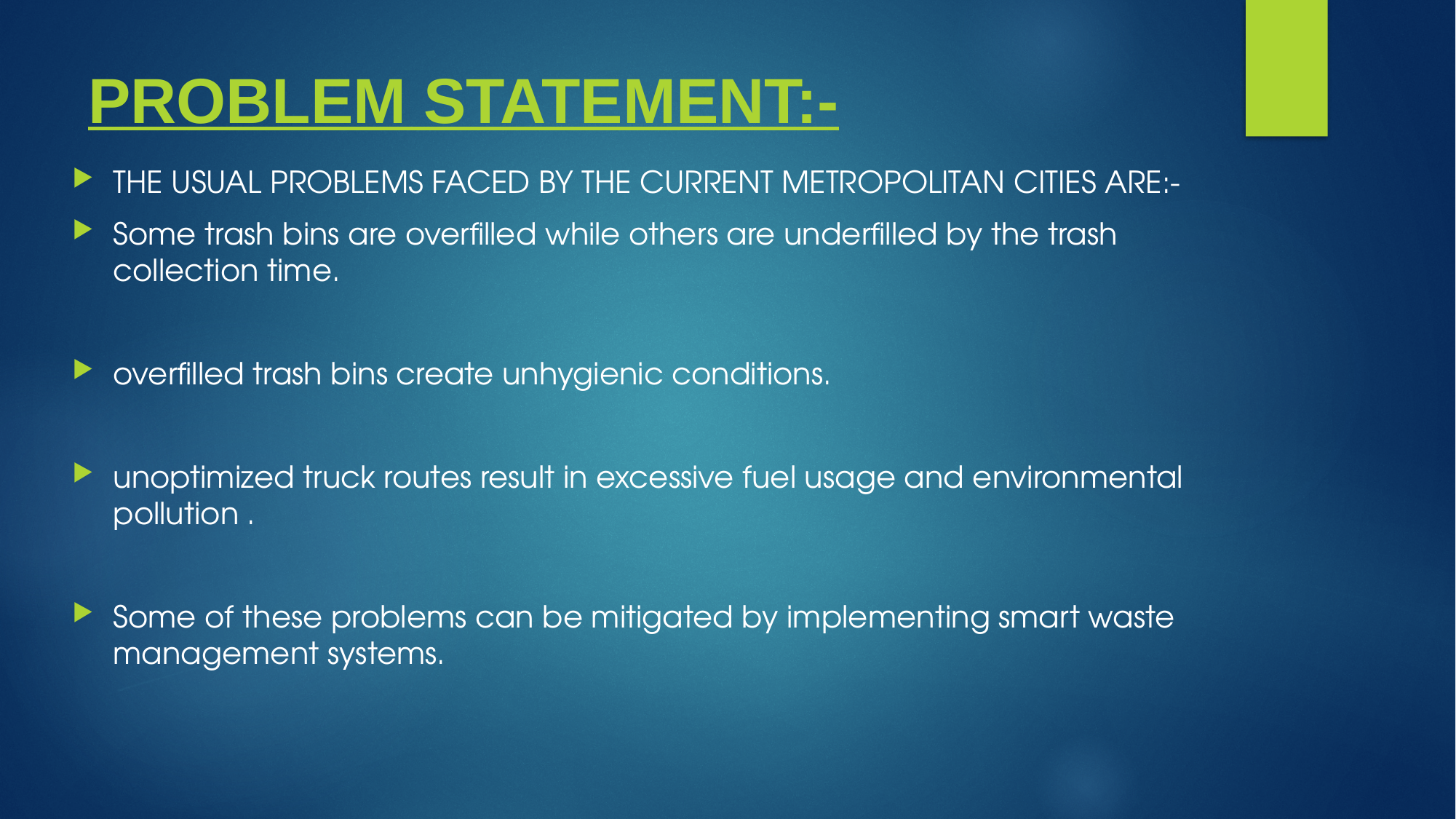

# PROBLEM STATEMENT:-
THE USUAL PROBLEMS FACED BY THE CURRENT METROPOLITAN CITIES ARE:-
Some trash bins are overfilled while others are underfilled by the trash collection time.

overfilled trash bins create unhygienic conditions.

unoptimized truck routes result in excessive fuel usage and environmental pollution .

Some of these problems can be mitigated by implementing smart waste management systems.